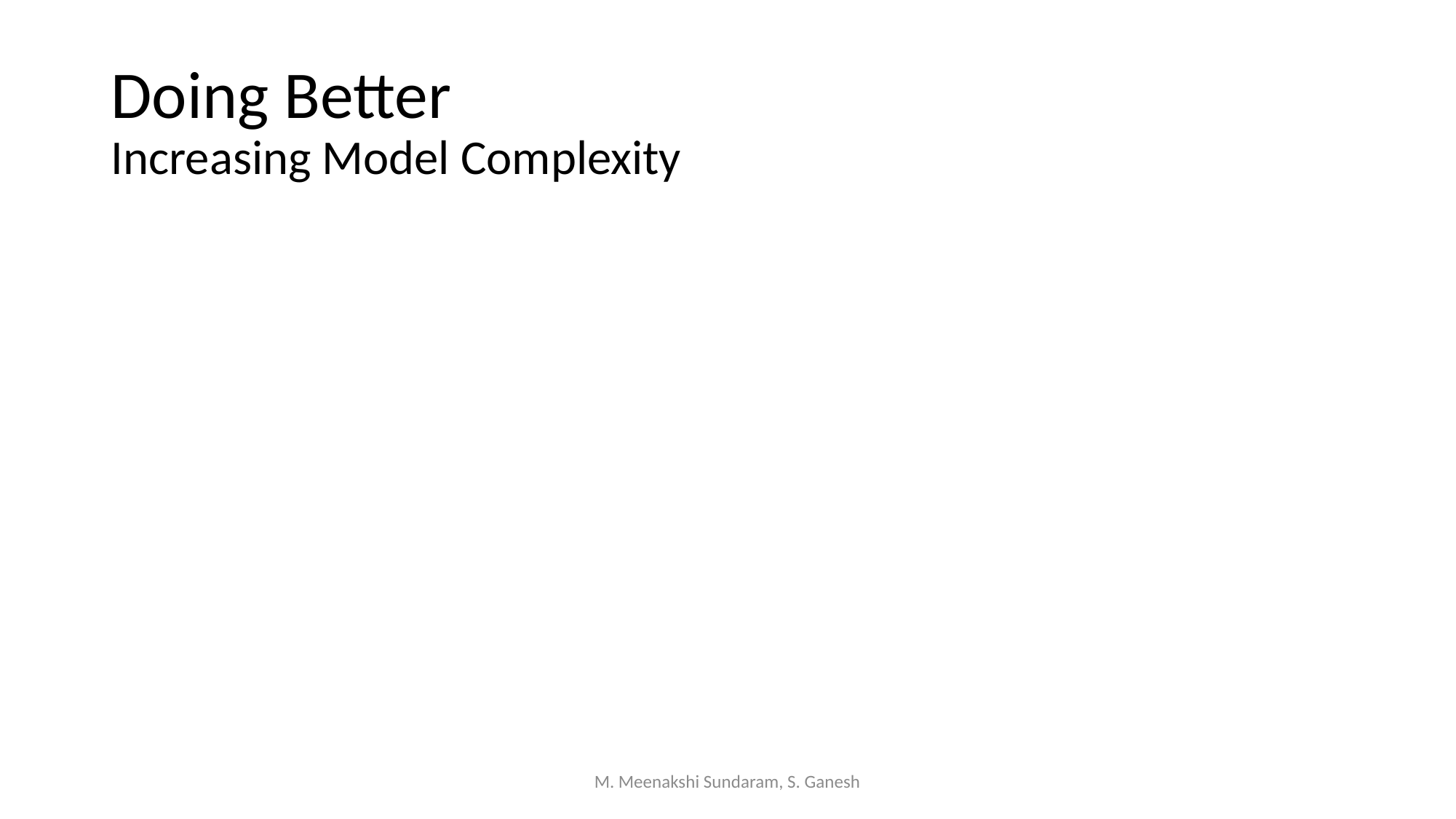

# Doing Better Increasing Model Complexity

M. Meenakshi Sundaram, S. Ganesh